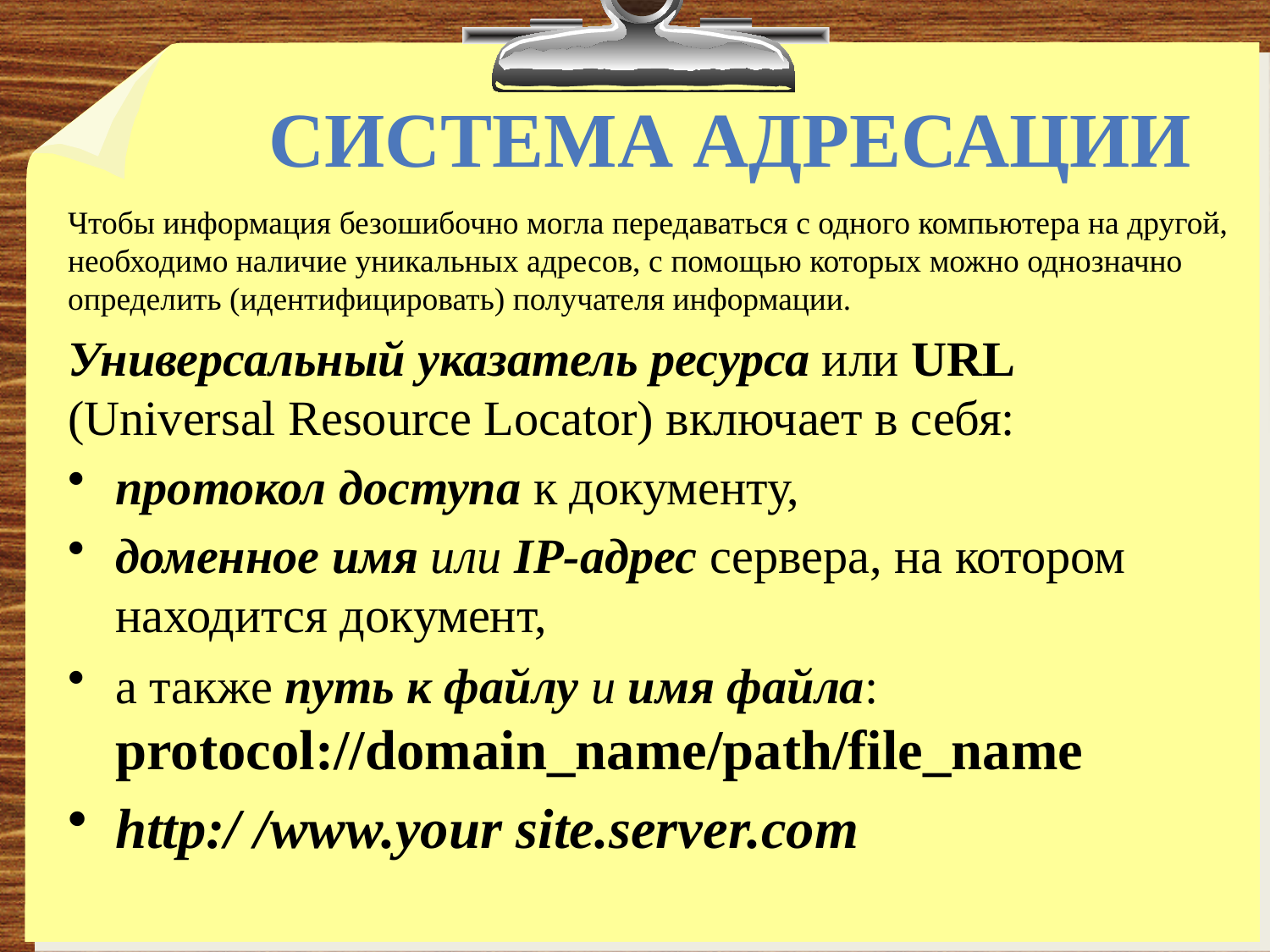

# Система адресации
Чтобы информация безошибочно могла передаваться с одного компьютера на другой, необходимо наличие уникальных адресов, с помощью которых можно однозначно определить (идентифицировать) получателя информации.
Универсальный указатель ресурса или URL (Universal Resource Locator) включает в себя:
протокол доступа к документу,
доменное имя или IP-адрес сервера, на котором находится документ,
а также путь к файлу и имя файла:
protocol://domain_name/path/file_name
http:/ /www.your site.server.com